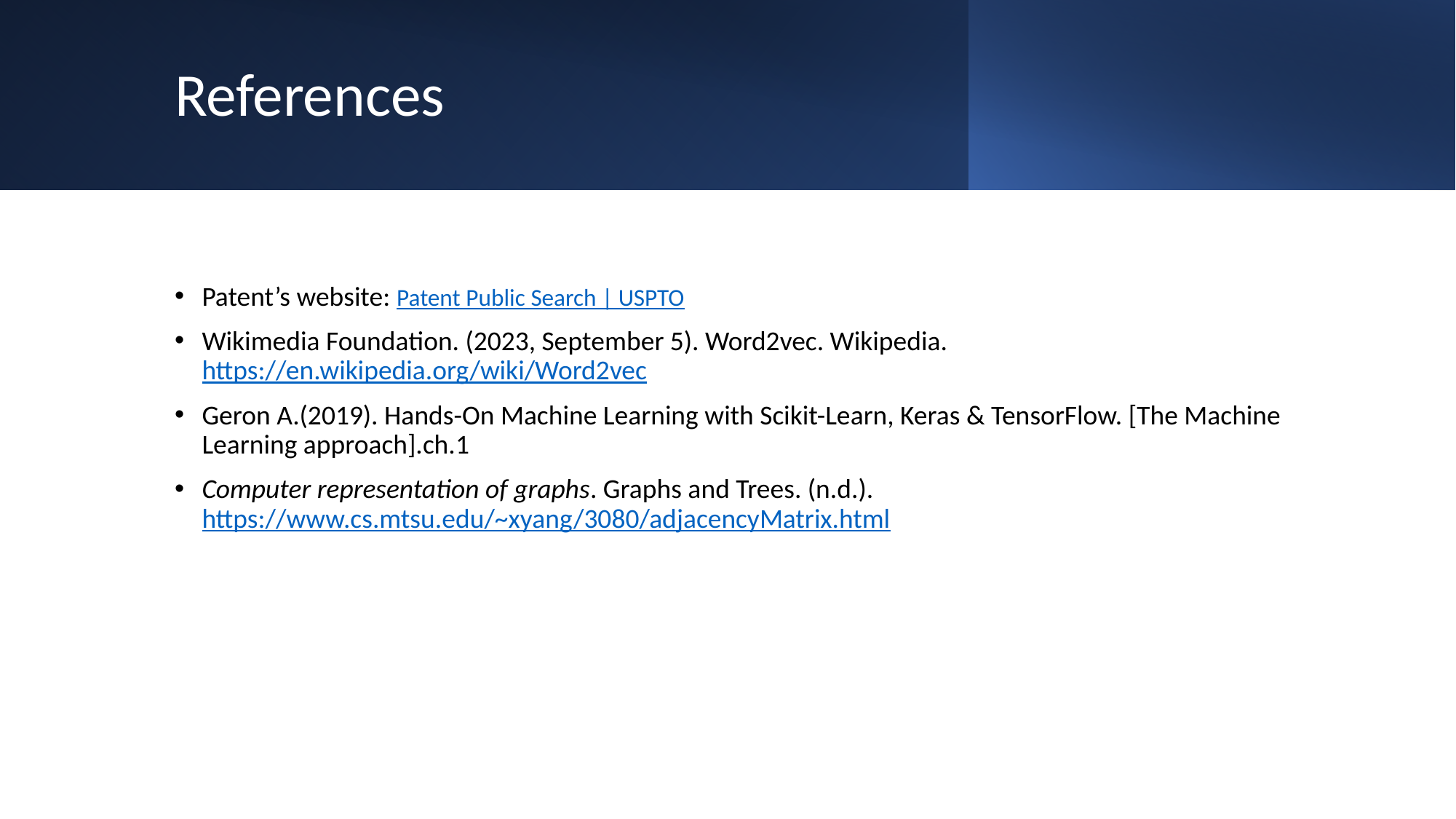

# References
Patent’s website: Patent Public Search | USPTO
Wikimedia Foundation. (2023, September 5). Word2vec. Wikipedia. https://en.wikipedia.org/wiki/Word2vec
Geron A.(2019). Hands-On Machine Learning with Scikit-Learn, Keras & TensorFlow. [The Machine Learning approach].ch.1
Computer representation of graphs. Graphs and Trees. (n.d.). https://www.cs.mtsu.edu/~xyang/3080/adjacencyMatrix.html